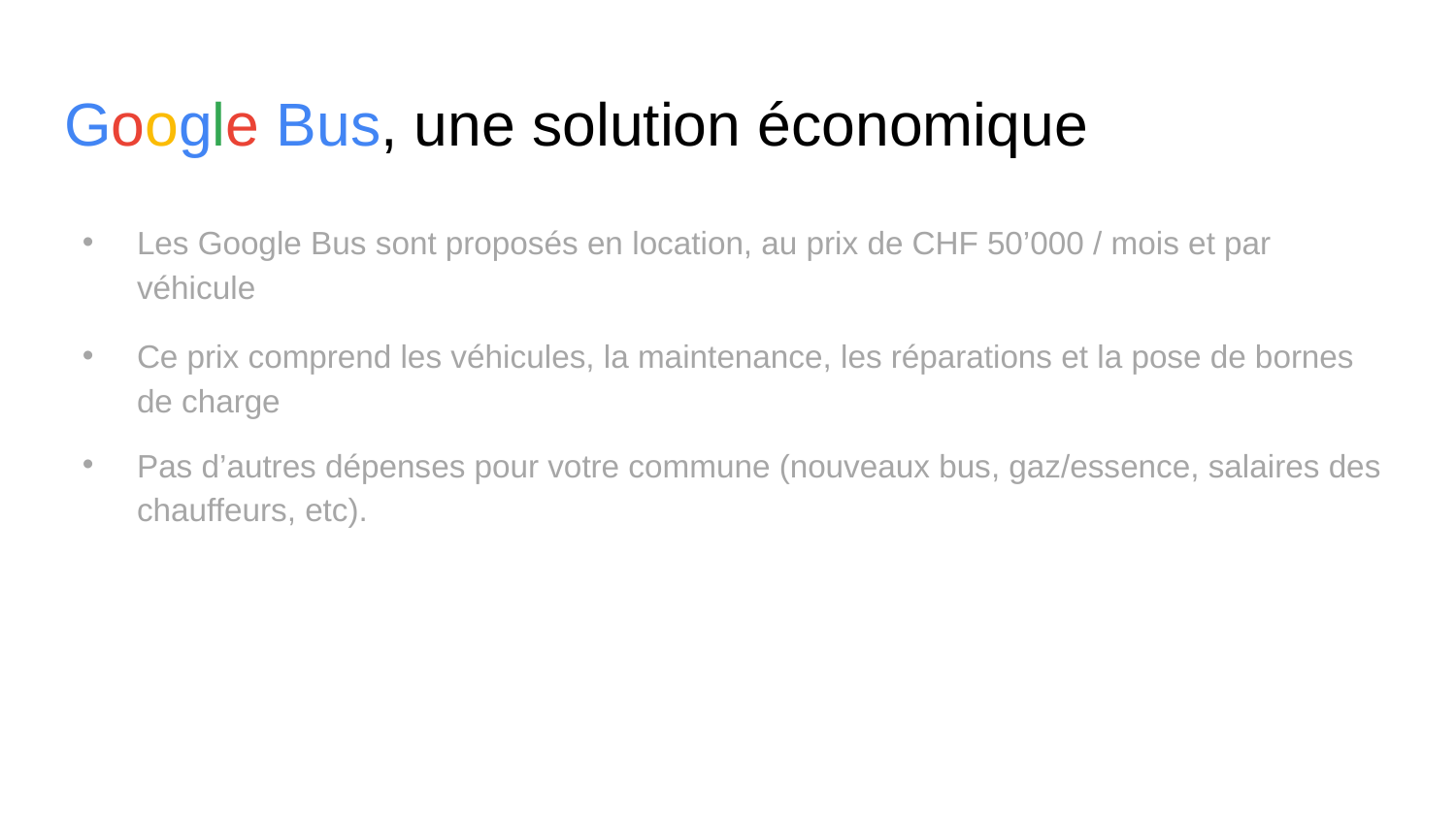

# Google Bus, une solution économique
Les Google Bus sont proposés en location, au prix de CHF 50’000 / mois et par véhicule
Ce prix comprend les véhicules, la maintenance, les réparations et la pose de bornes de charge
Pas d’autres dépenses pour votre commune (nouveaux bus, gaz/essence, salaires des chauffeurs, etc).